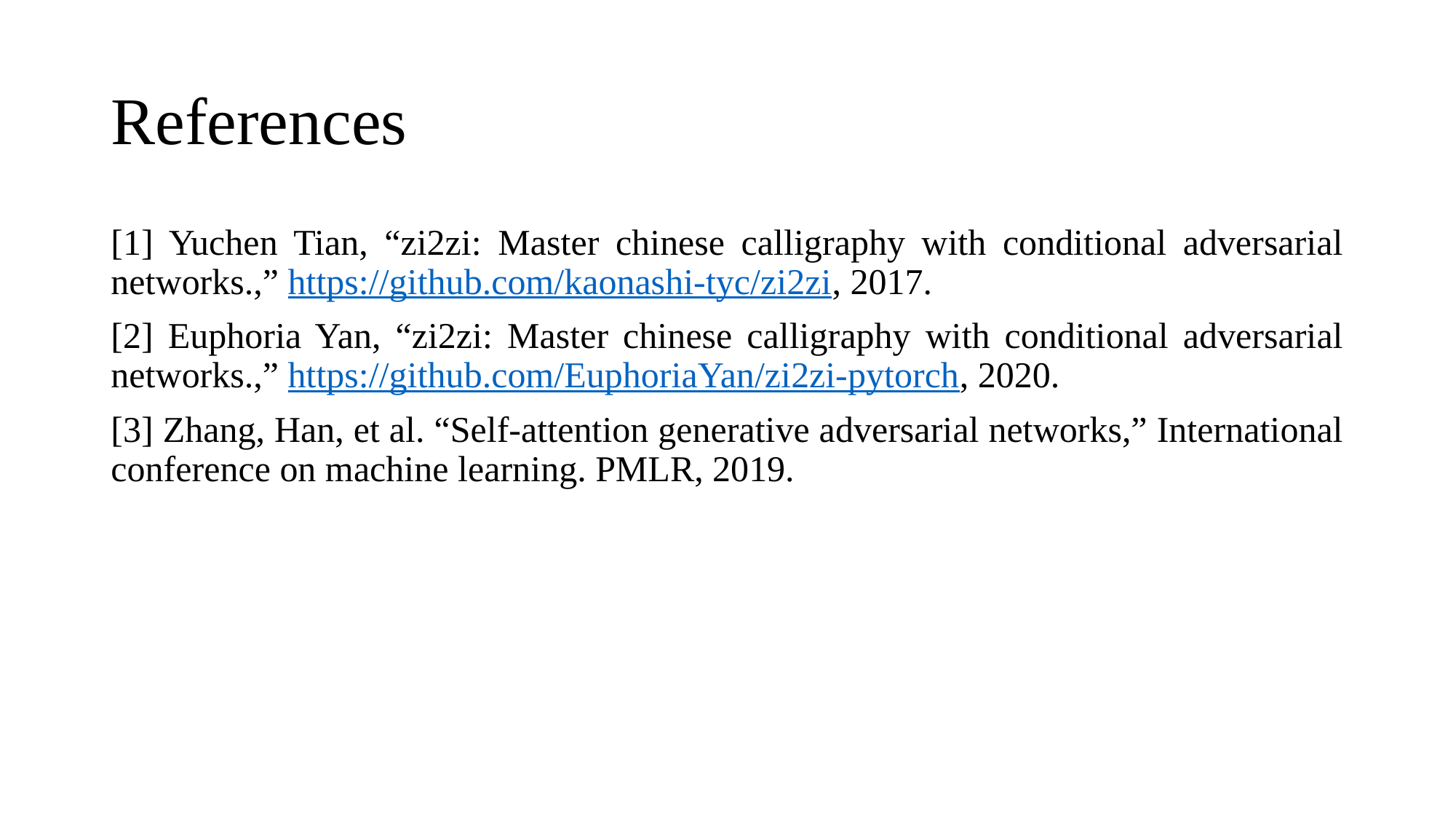

# References
[1] Yuchen Tian, “zi2zi: Master chinese calligraphy with conditional adversarial networks.,” https://github.com/kaonashi-tyc/zi2zi, 2017.
[2] Euphoria Yan, “zi2zi: Master chinese calligraphy with conditional adversarial networks.,” https://github.com/EuphoriaYan/zi2zi-pytorch, 2020.
[3] Zhang, Han, et al. “Self-attention generative adversarial networks,” International conference on machine learning. PMLR, 2019.